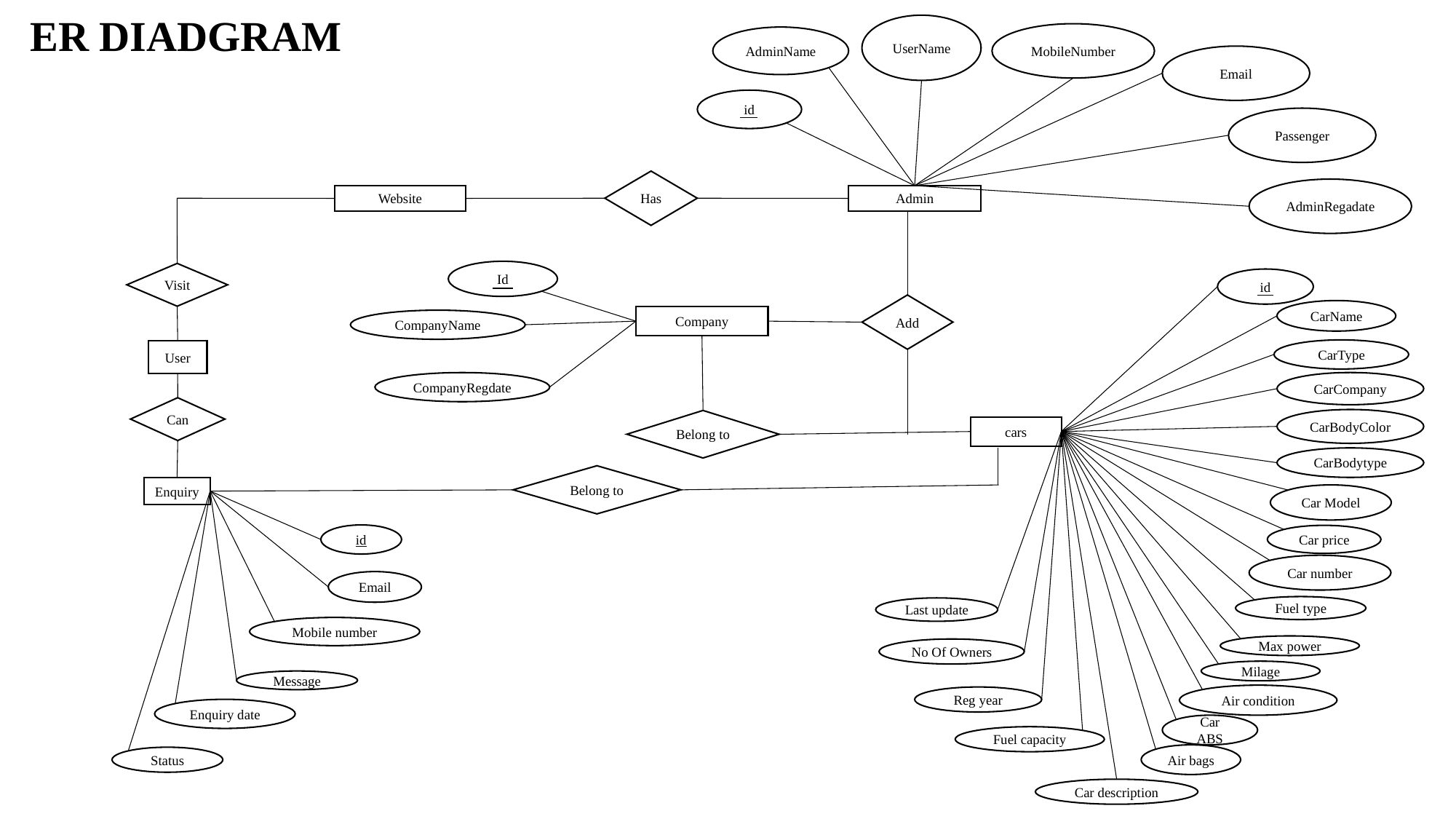

ER DIADGRAM
UserName
MobileNumber
AdminName
Email
id
Passenger
Has
AdminRegadate
Website
Admin
Id
Visit
id
Add
CarName
Company
CompanyName
CarType
User
CompanyRegdate
CarCompany
Can
CarBodyColor
Belong to
cars
CarBodytype
Belong to
Enquiry
Car Model
id
Car price
Car number
Email
Fuel type
Last update
Mobile number
Max power
No Of Owners
Milage
Message
Air condition
Reg year
Enquiry date
Car ABS
Fuel capacity
Air bags
Status
Car description